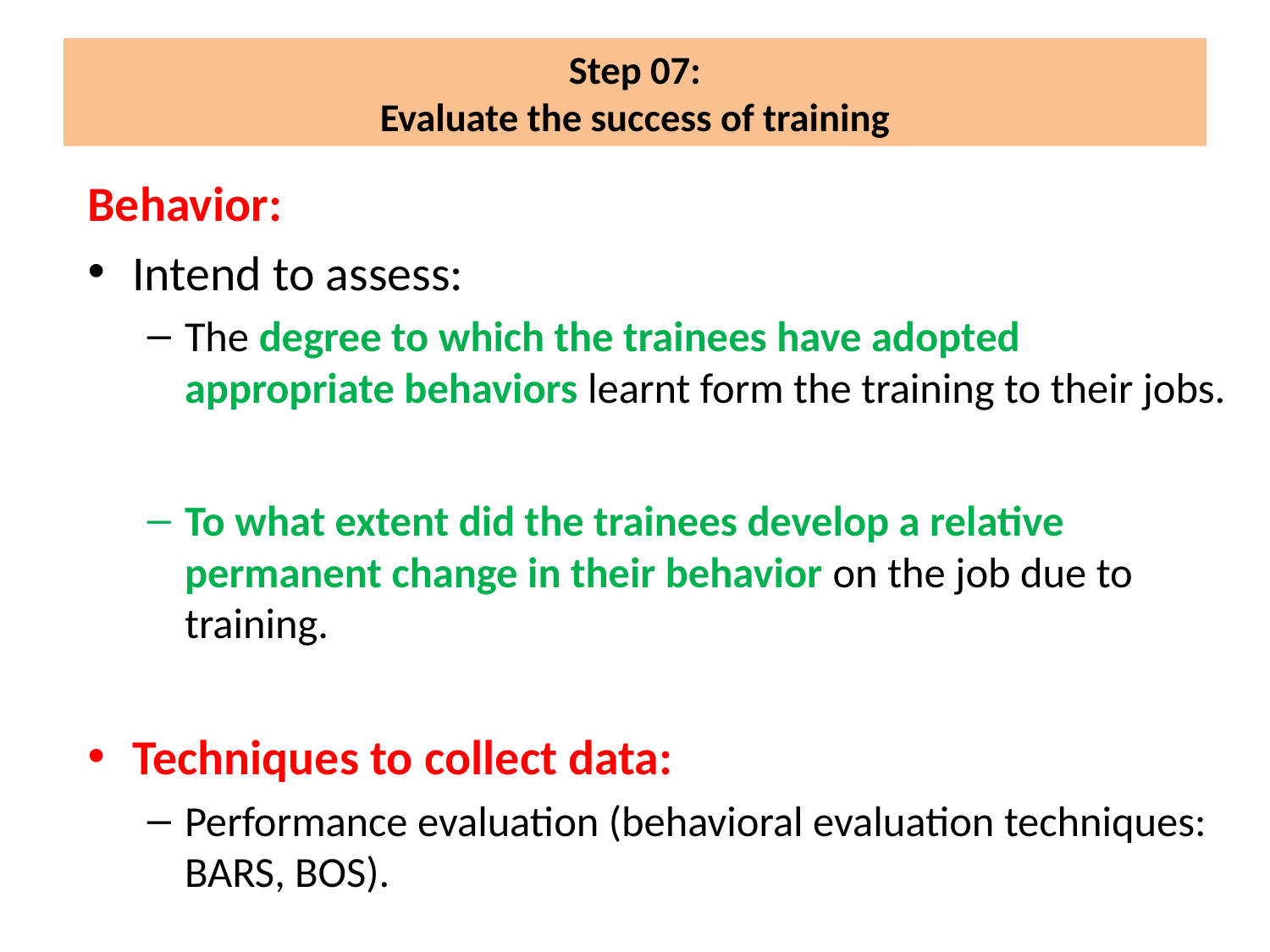

# Step 07: Evaluate the success of training
Behavior:
Intend to assess:
The degree to which the trainees have adopted appropriate behaviors learnt form the training to their jobs.

To what extent did the trainees develop a relative permanent change in their behavior on the job due to training.

Techniques to collect data:
Performance evaluation (behavioral evaluation techniques: BARS, BOS).